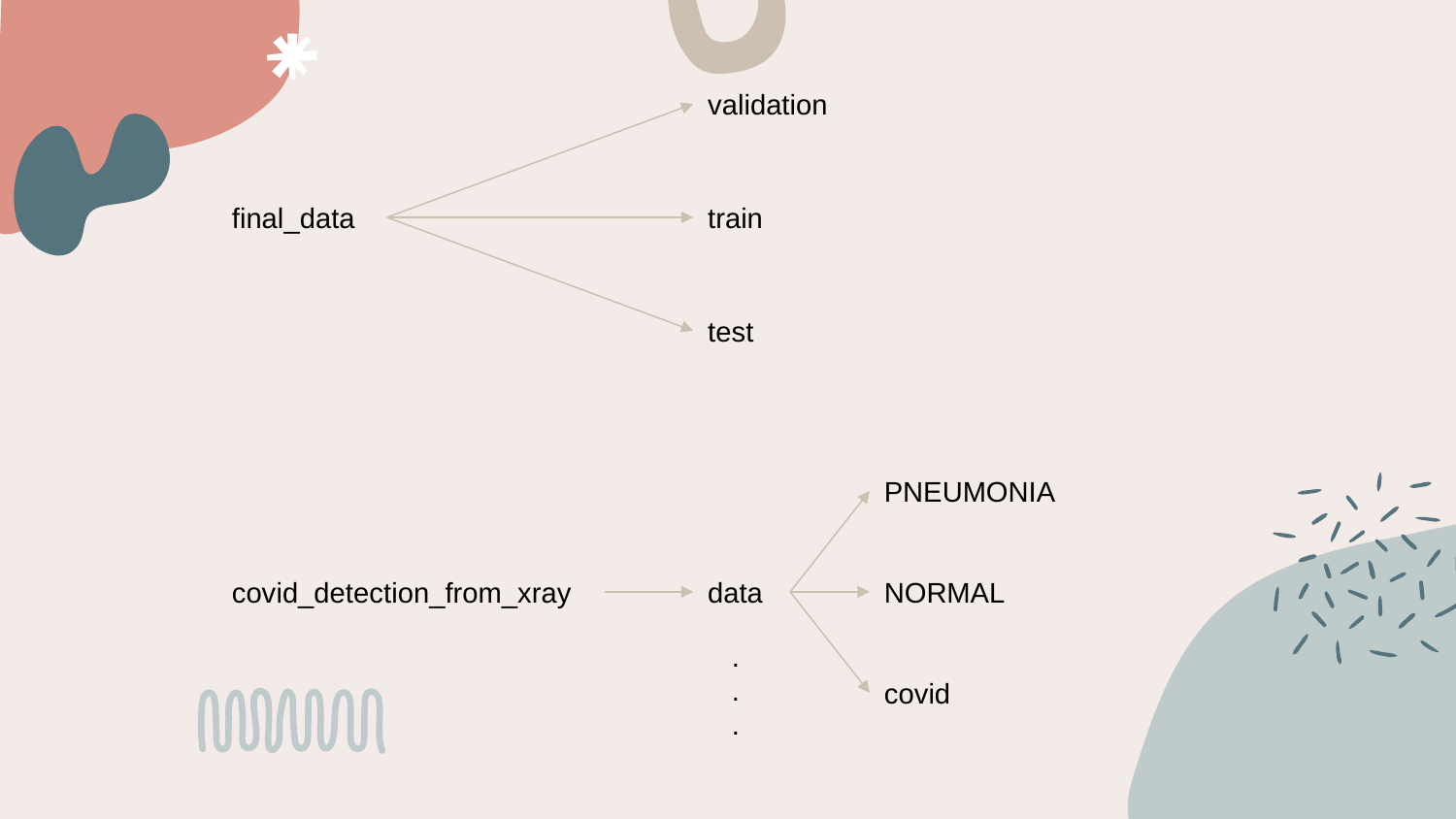

validation
final_data
train
test
PNEUMONIA
NORMAL
covid_detection_from_xray
data
.
.
.
covid